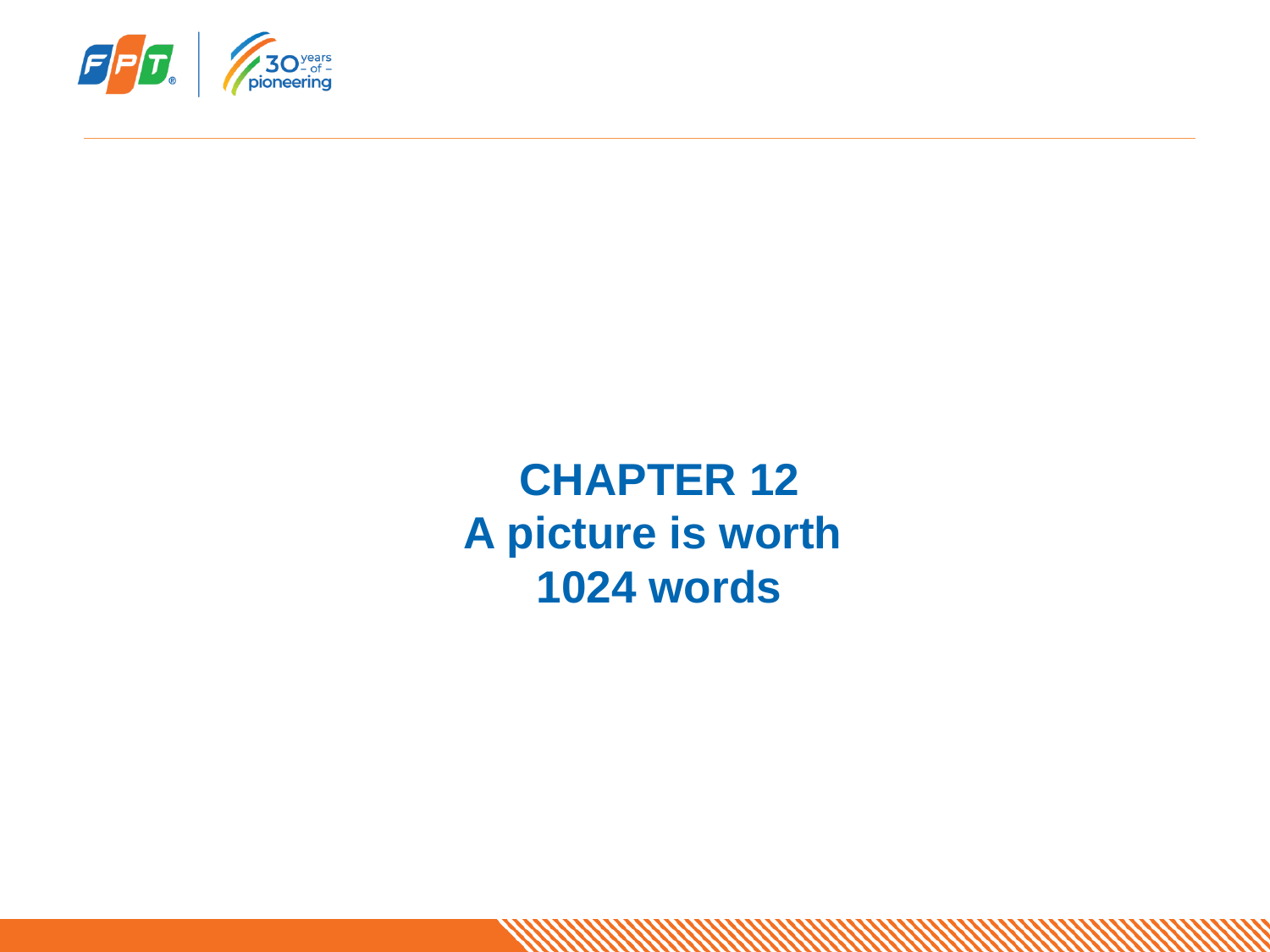

# CHAPTER 12 A picture is worth 1024 words